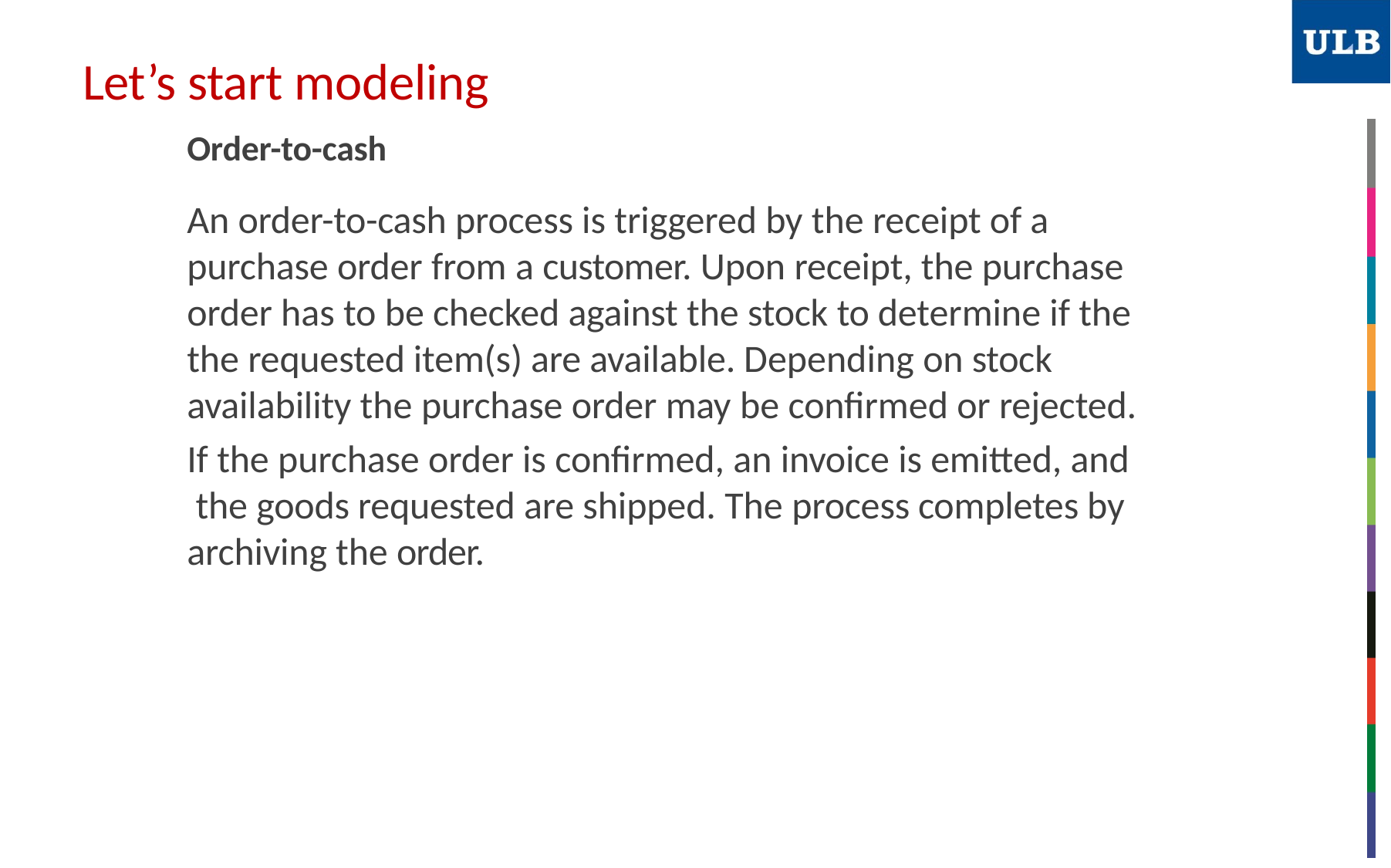

# Let’s start modeling
Order-to-cash
An order-to-cash process is triggered by the receipt of a  purchase order from a customer. Upon receipt, the purchase  order has to be checked against the stock to determine if the  the requested item(s) are available. Depending on stock  availability the purchase order may be confirmed or rejected.
If the purchase order is confirmed, an invoice is emitted, and  the goods requested are shipped. The process completes by  archiving the order.